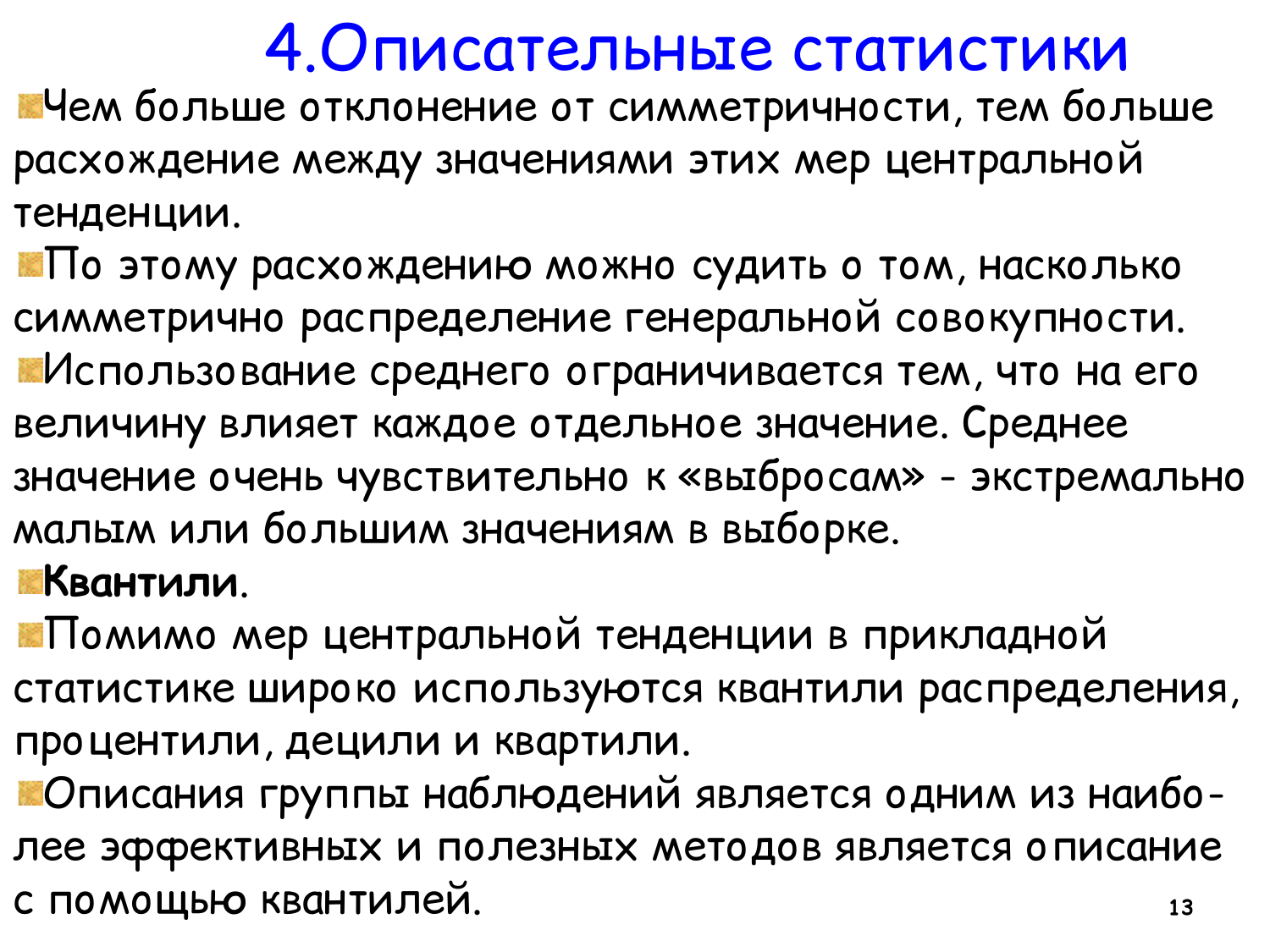

4.Описательные статистики
Чем больше отклонение от симметричности, тем больше расхождение между значениями этих мер центральной тенденции.
По этому расхождению можно судить о том, насколько симметрично распределение генеральной совокупности.
Использование среднего ограничивается тем, что на его величину влияет каждое отдельное значение. Среднее значение очень чувствительно к «выбросам» - экстремально малым или большим значениям в выборке.
Квантили.
Помимо мер центральной тенденции в прикладной статистике широко используются квантили распределения, процентили, децили и квартили.
Описания группы наблюдений является одним из наибо-лее эффективных и полезных методов является описание с помощью квантилей.
13